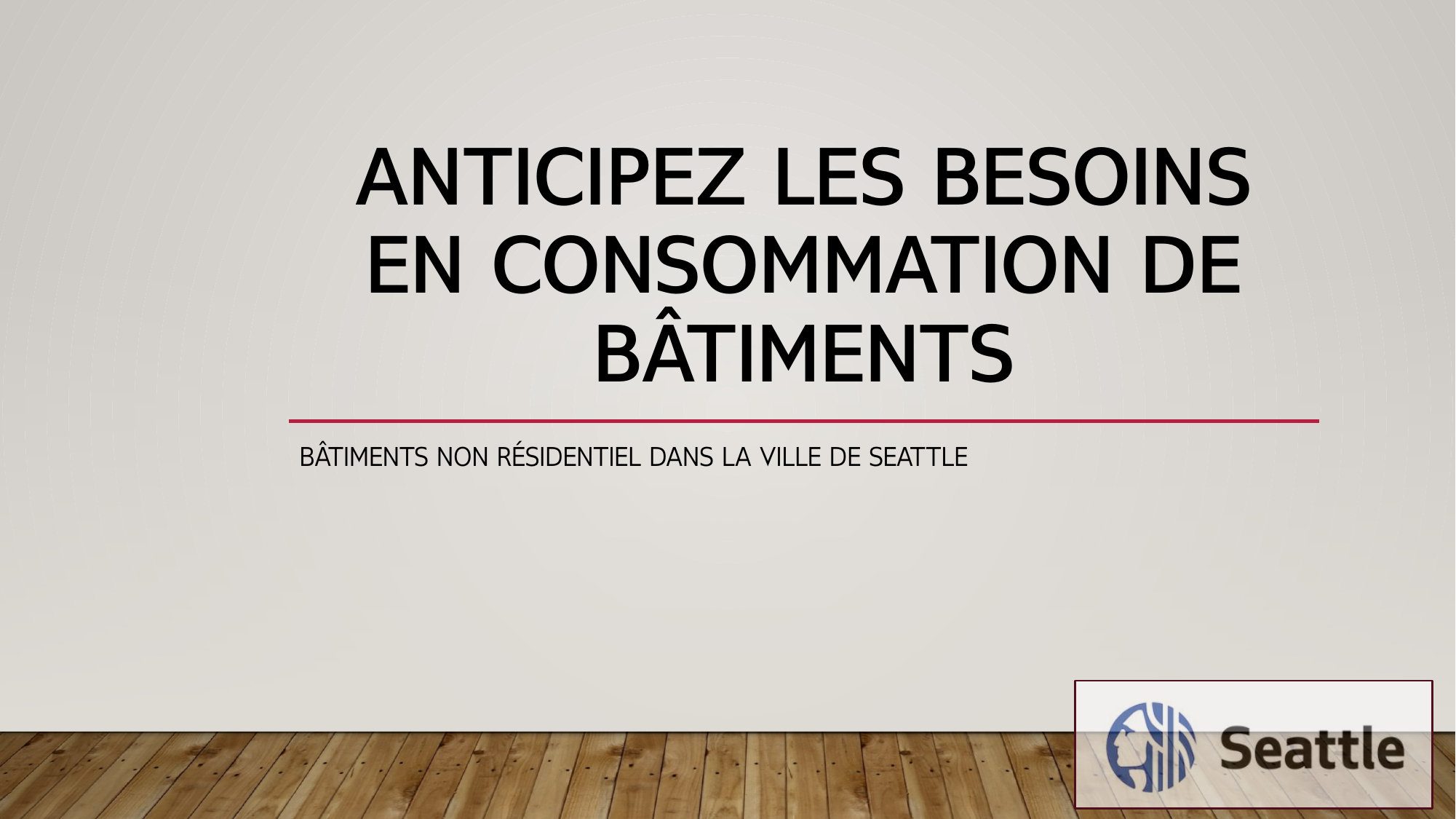

# Anticipez les besoins en consommation de bâtiments
Bâtiments non résidentiel dans la ville de Seattle